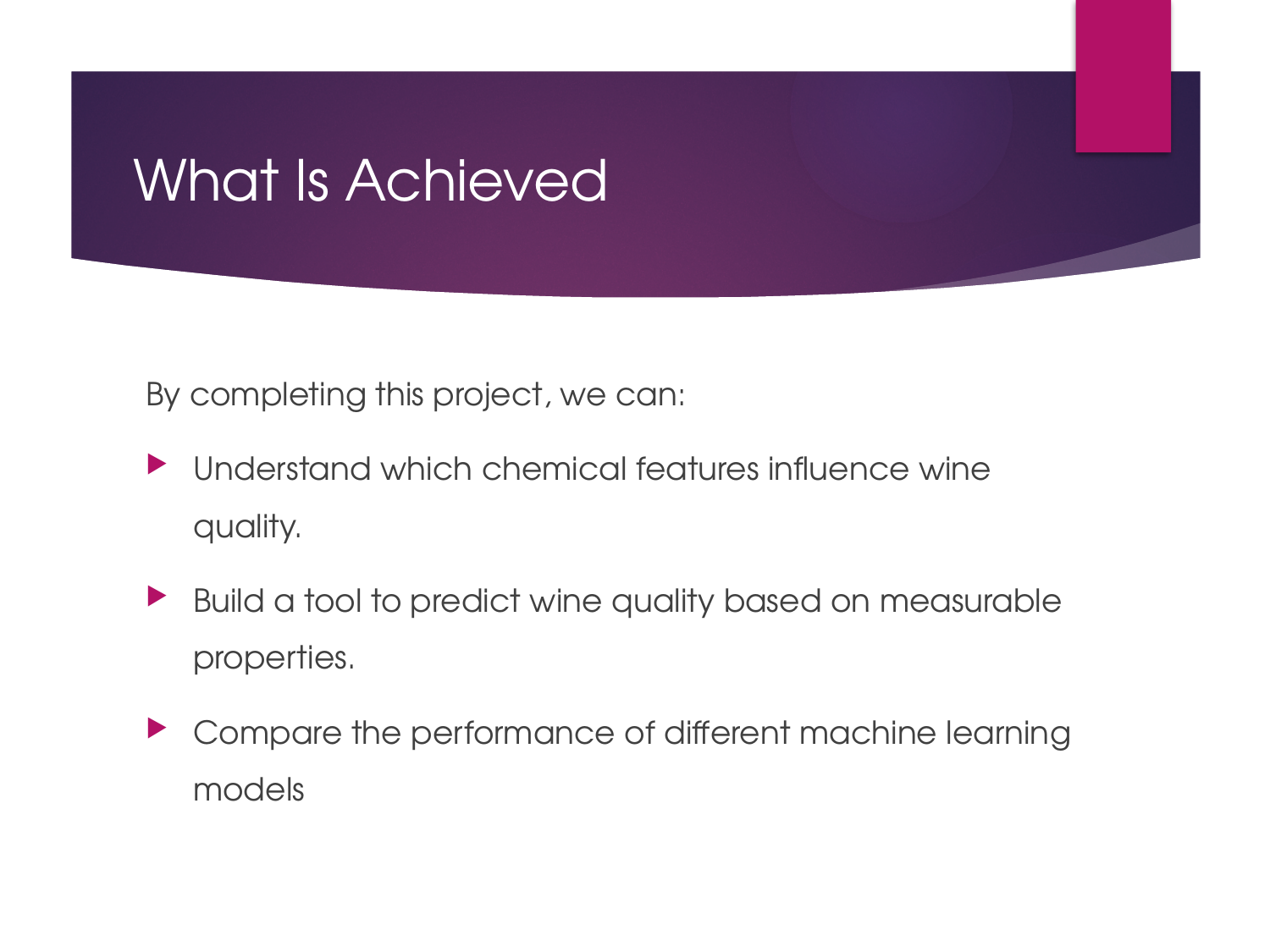

# What Is Achieved
By completing this project, we can:
Understand which chemical features influence wine quality.
Build a tool to predict wine quality based on measurable properties.
Compare the performance of different machine learning models